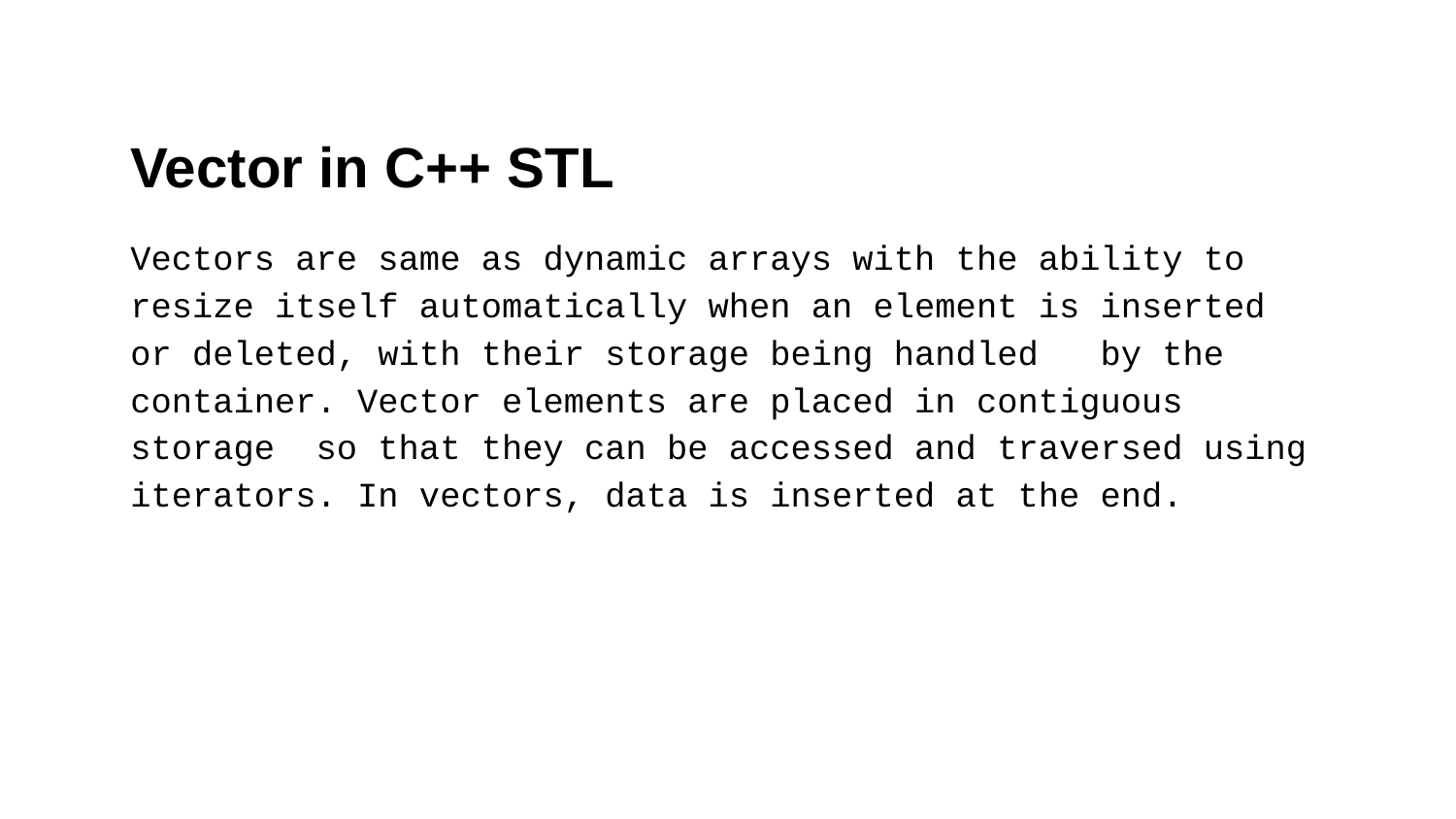

# Vector in C++ STL
Vectors are same as dynamic arrays with the ability to resize itself automatically when an element is inserted or deleted, with their storage being handled   by the container. Vector elements are placed in contiguous storage  so that they can be accessed and traversed using iterators. In vectors, data is inserted at the end.